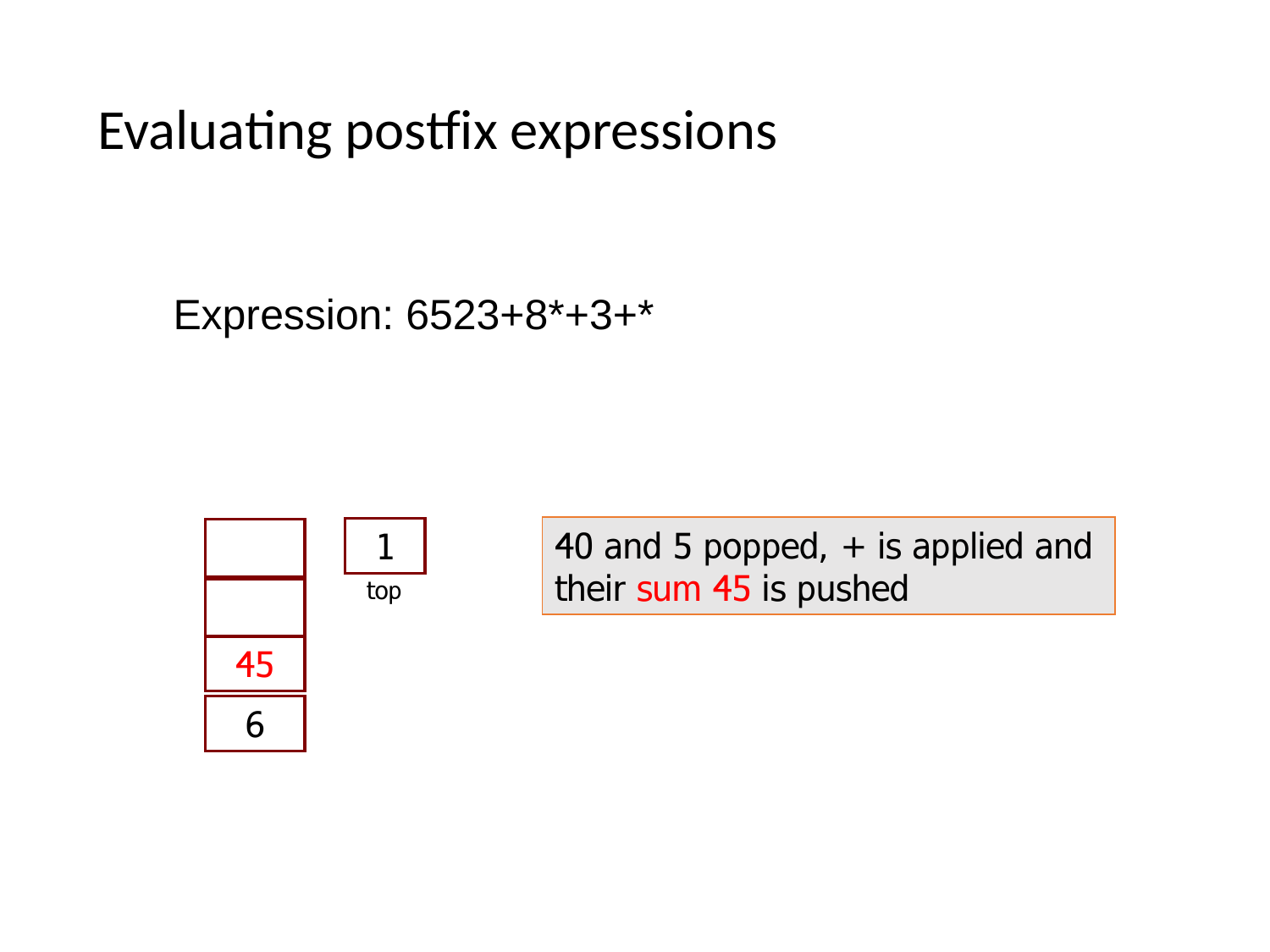

Evaluating postfix expressions
Expression: 6523+8*+3+*
40 and 5 popped, + is applied and their sum 45 is pushed
1

top

45
6